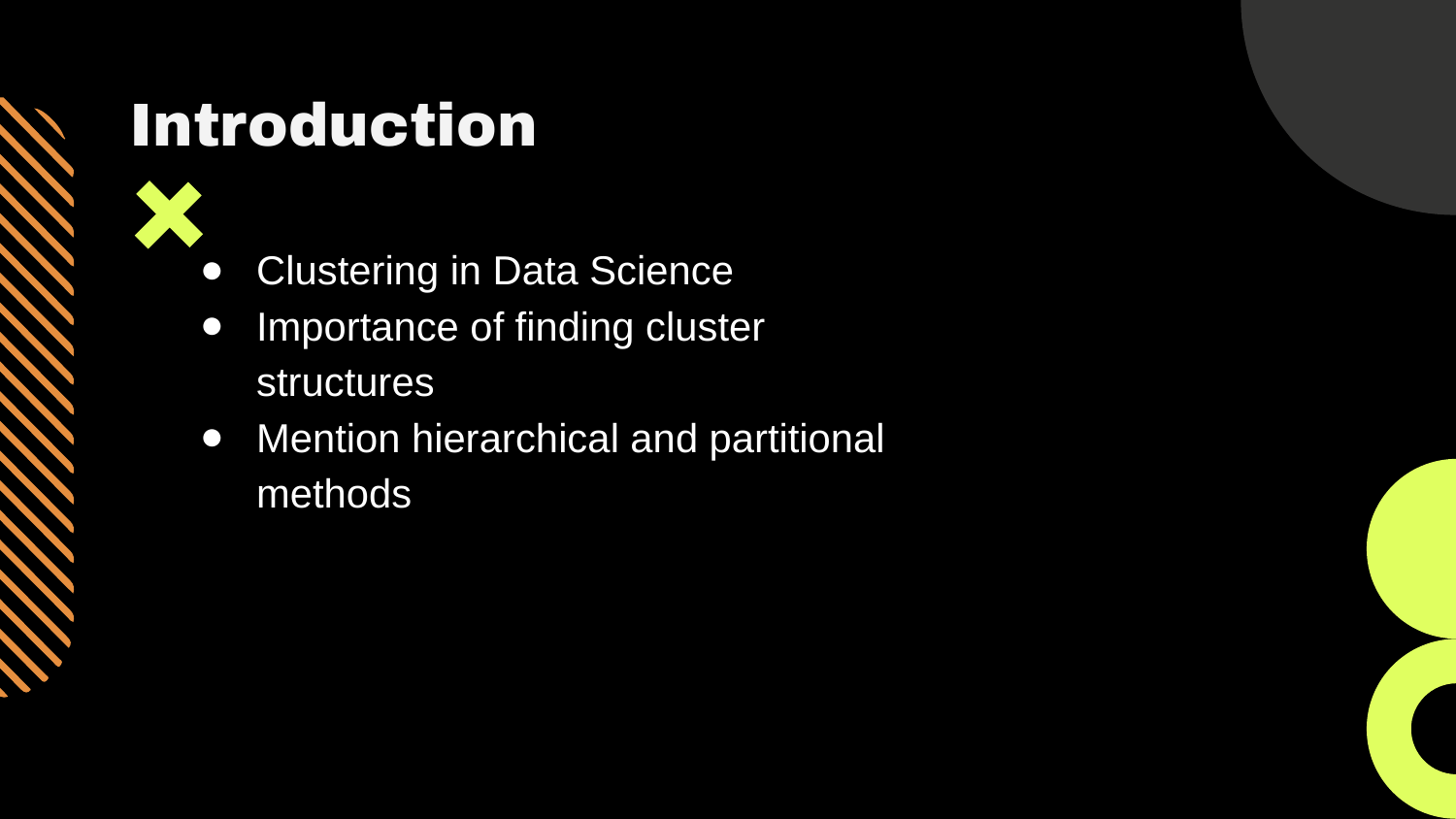

# Introduction

Clustering in Data Science
Importance of finding cluster structures
Mention hierarchical and partitional methods